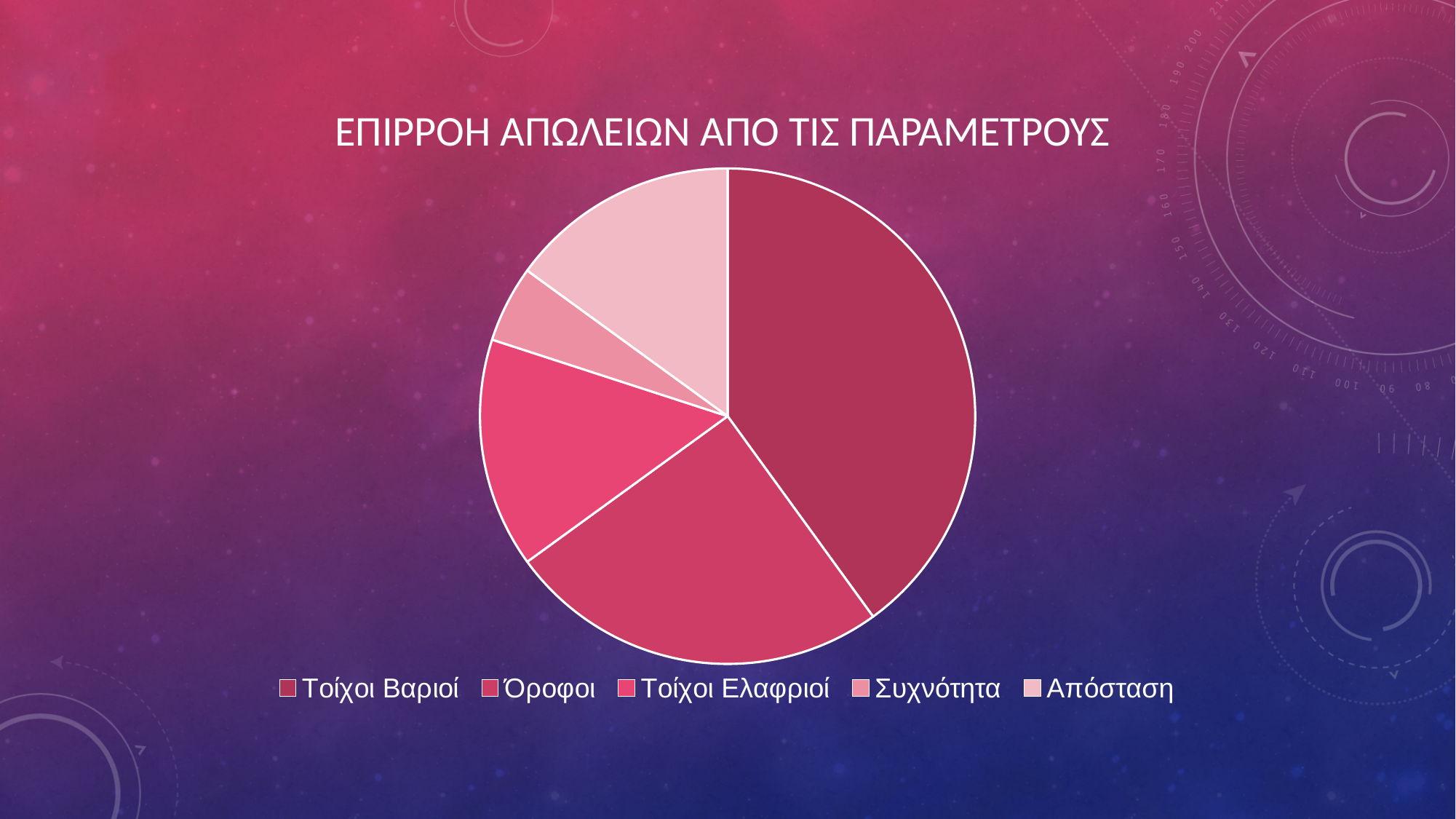

# ΕΠΙΡΡΟΗ ΑΠΩΛΕΙΩΝ ΑΠΟ ΤΙΣ ΠΑΡΑΜΕΤΡΟΥΣ

[unsupported chart]

[unsupported chart]